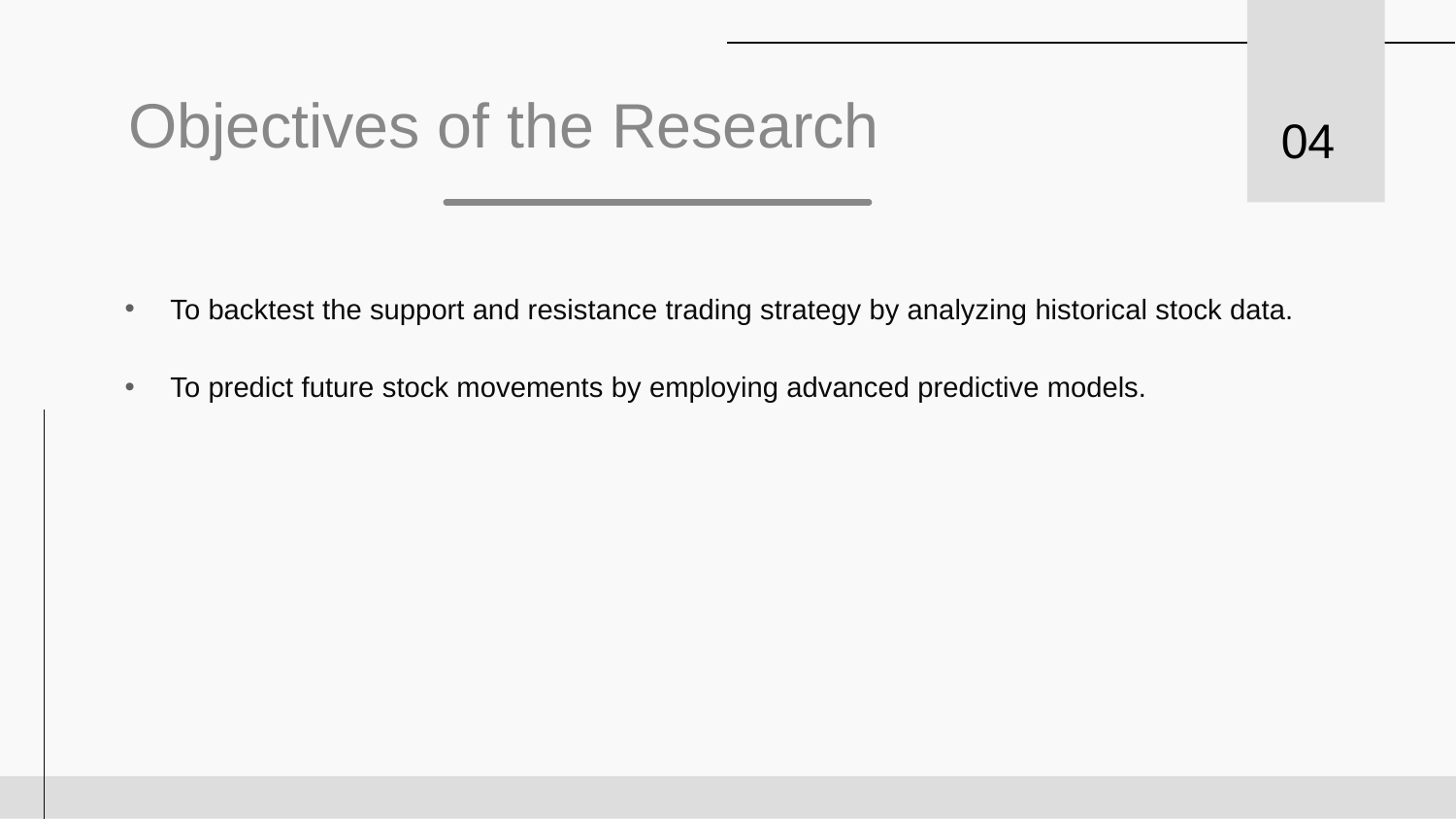

# Objectives of the Research
04
To backtest the support and resistance trading strategy by analyzing historical stock data.

To predict future stock movements by employing advanced predictive models.